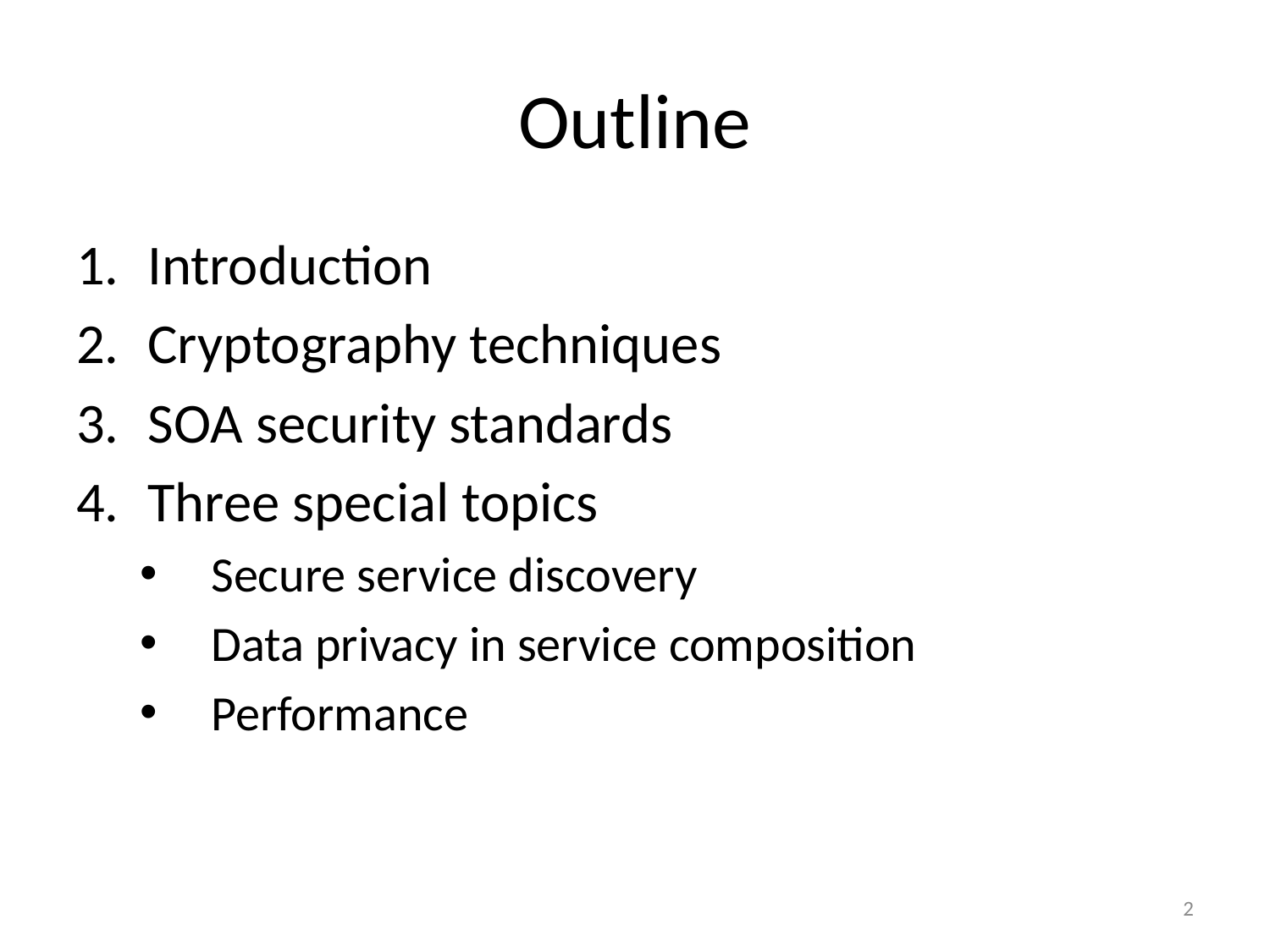

# Outline
Introduction
Cryptography techniques
SOA security standards
Three special topics
Secure service discovery
Data privacy in service composition
Performance

2